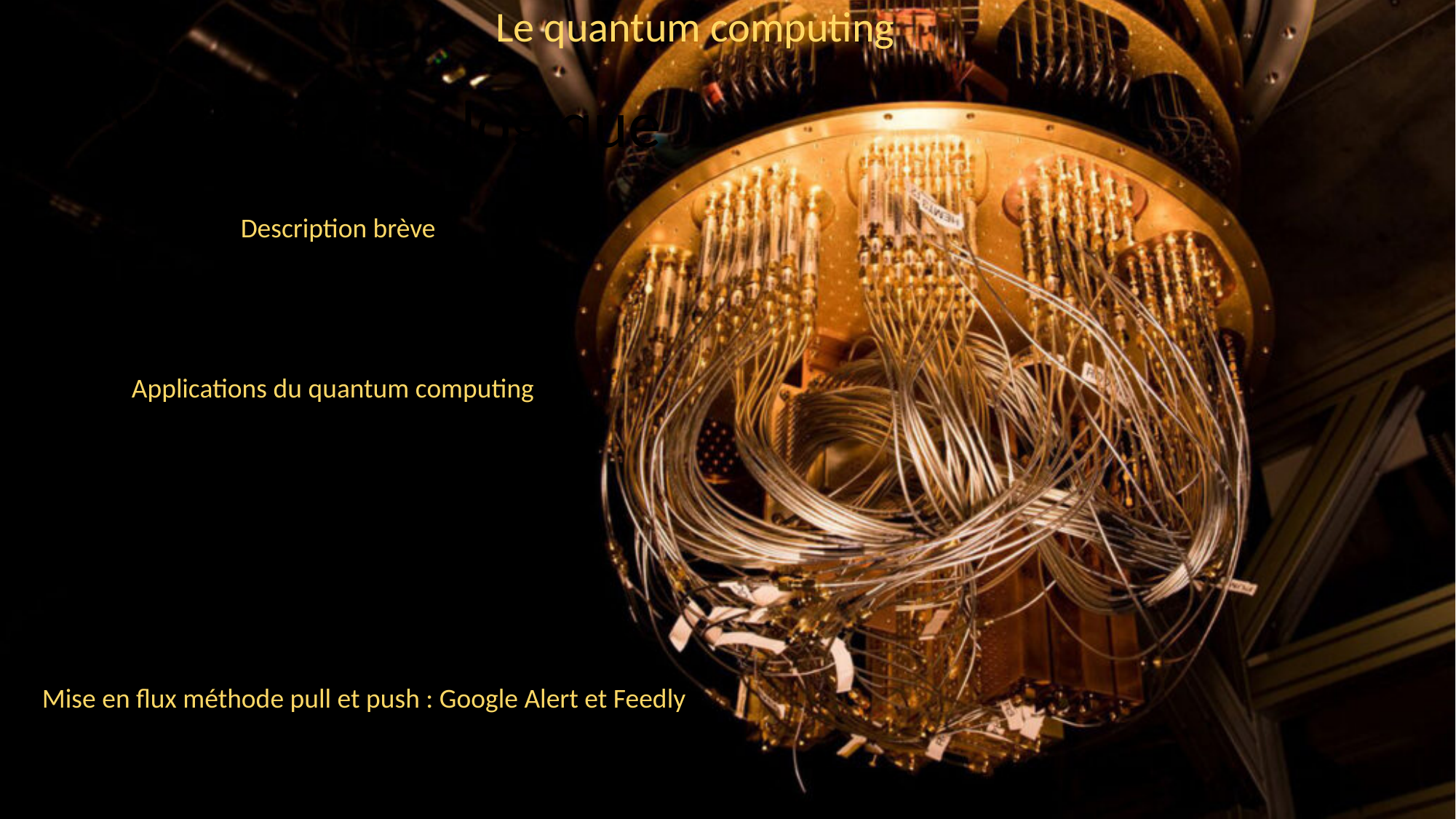

Le quantum computing
# Veille technologique
Description brève
Applications du quantum computing
Mise en flux méthode pull et push : Google Alert et Feedly